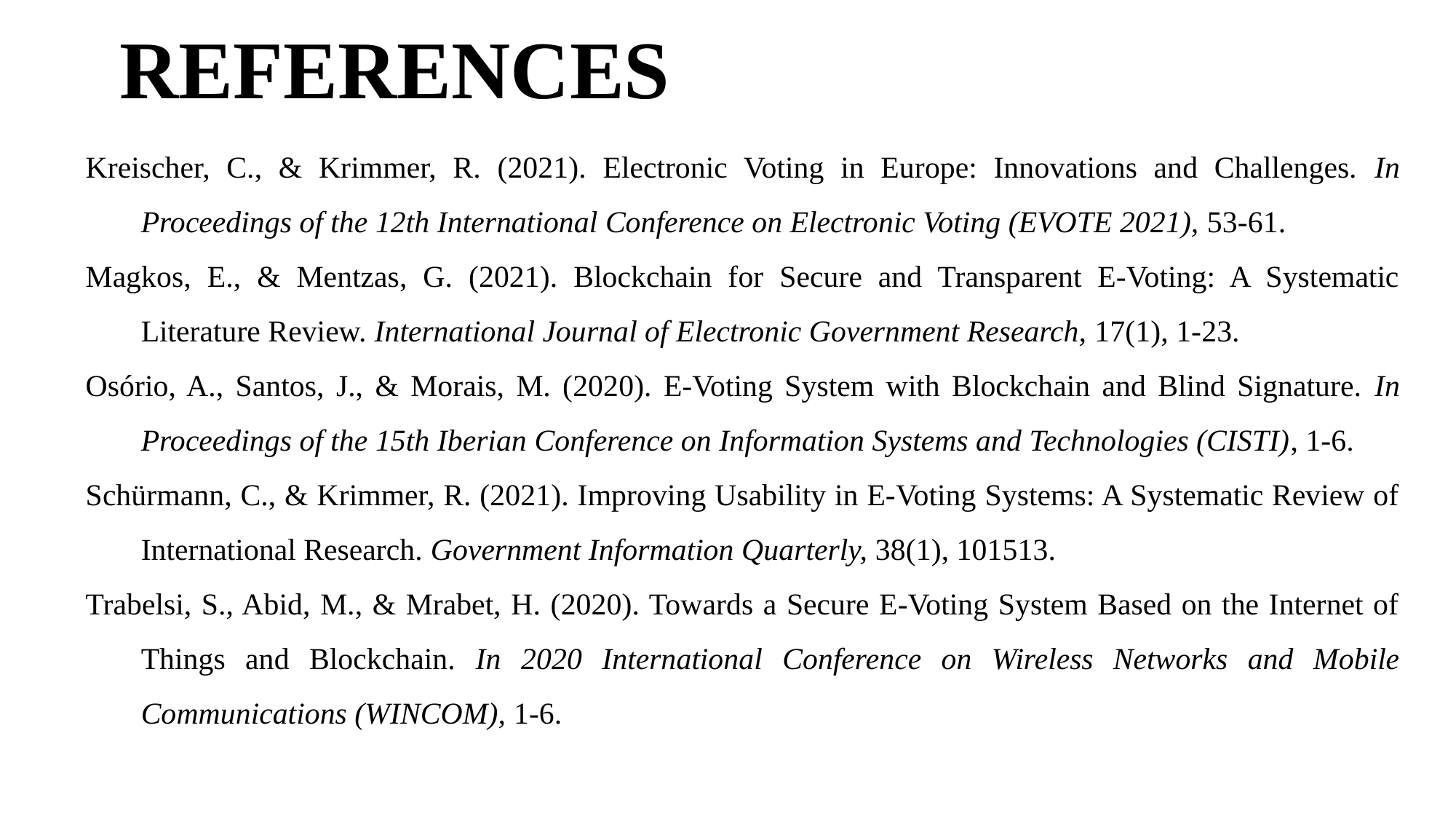

# REFERENCES
Kreischer, C., & Krimmer, R. (2021). Electronic Voting in Europe: Innovations and Challenges. In Proceedings of the 12th International Conference on Electronic Voting (EVOTE 2021), 53-61.
Magkos, E., & Mentzas, G. (2021). Blockchain for Secure and Transparent E-Voting: A Systematic Literature Review. International Journal of Electronic Government Research, 17(1), 1-23.
Osório, A., Santos, J., & Morais, M. (2020). E-Voting System with Blockchain and Blind Signature. In Proceedings of the 15th Iberian Conference on Information Systems and Technologies (CISTI), 1-6.
Schürmann, C., & Krimmer, R. (2021). Improving Usability in E-Voting Systems: A Systematic Review of International Research. Government Information Quarterly, 38(1), 101513.
Trabelsi, S., Abid, M., & Mrabet, H. (2020). Towards a Secure E-Voting System Based on the Internet of Things and Blockchain. In 2020 International Conference on Wireless Networks and Mobile Communications (WINCOM), 1-6.